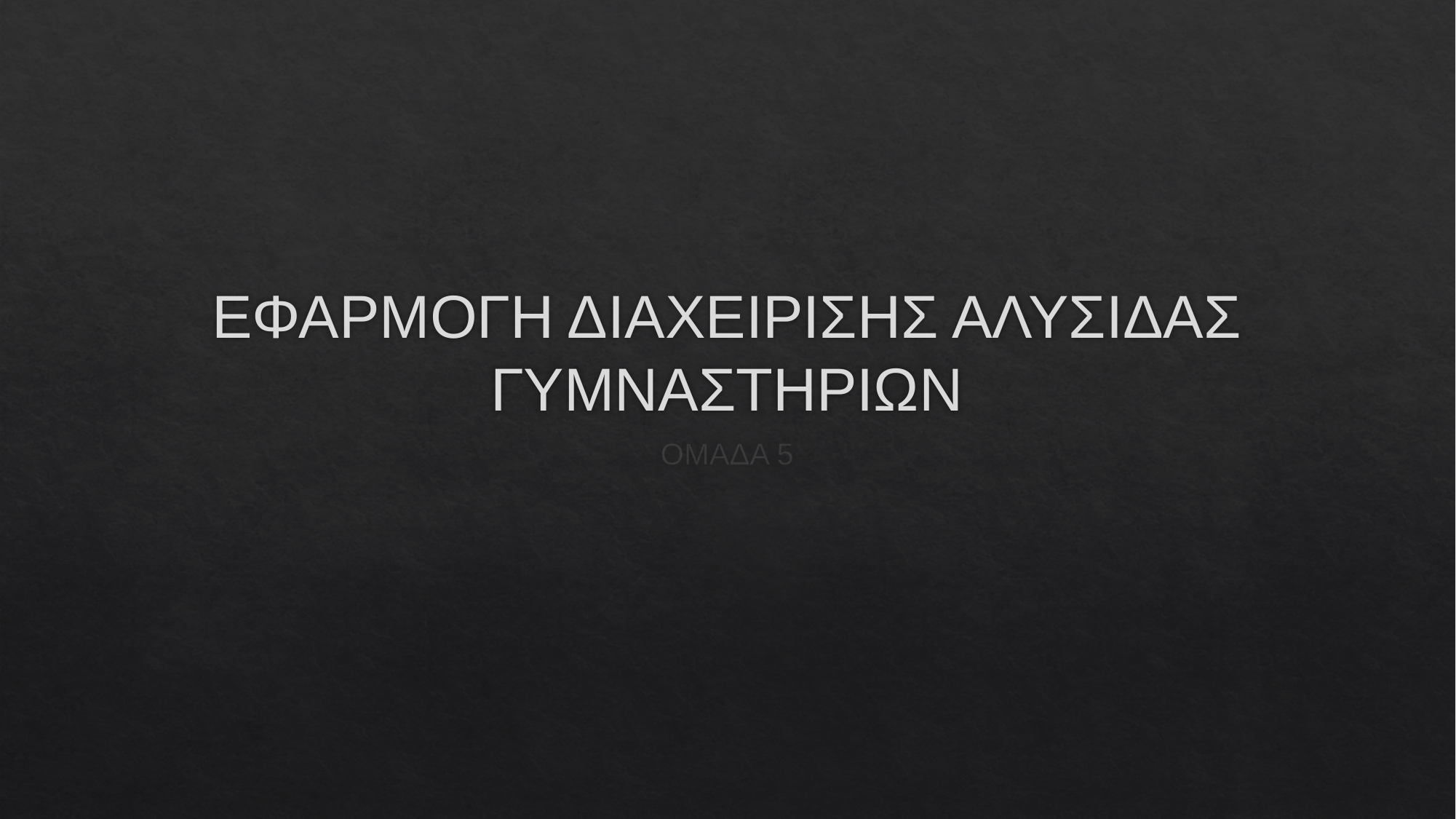

# ΕΦΑΡΜΟΓΗ ΔΙΑΧΕΙΡΙΣΗΣ ΑΛΥΣΙΔΑΣ ΓΥΜΝΑΣΤΗΡΙΩΝ
ΟΜΑΔΑ 5